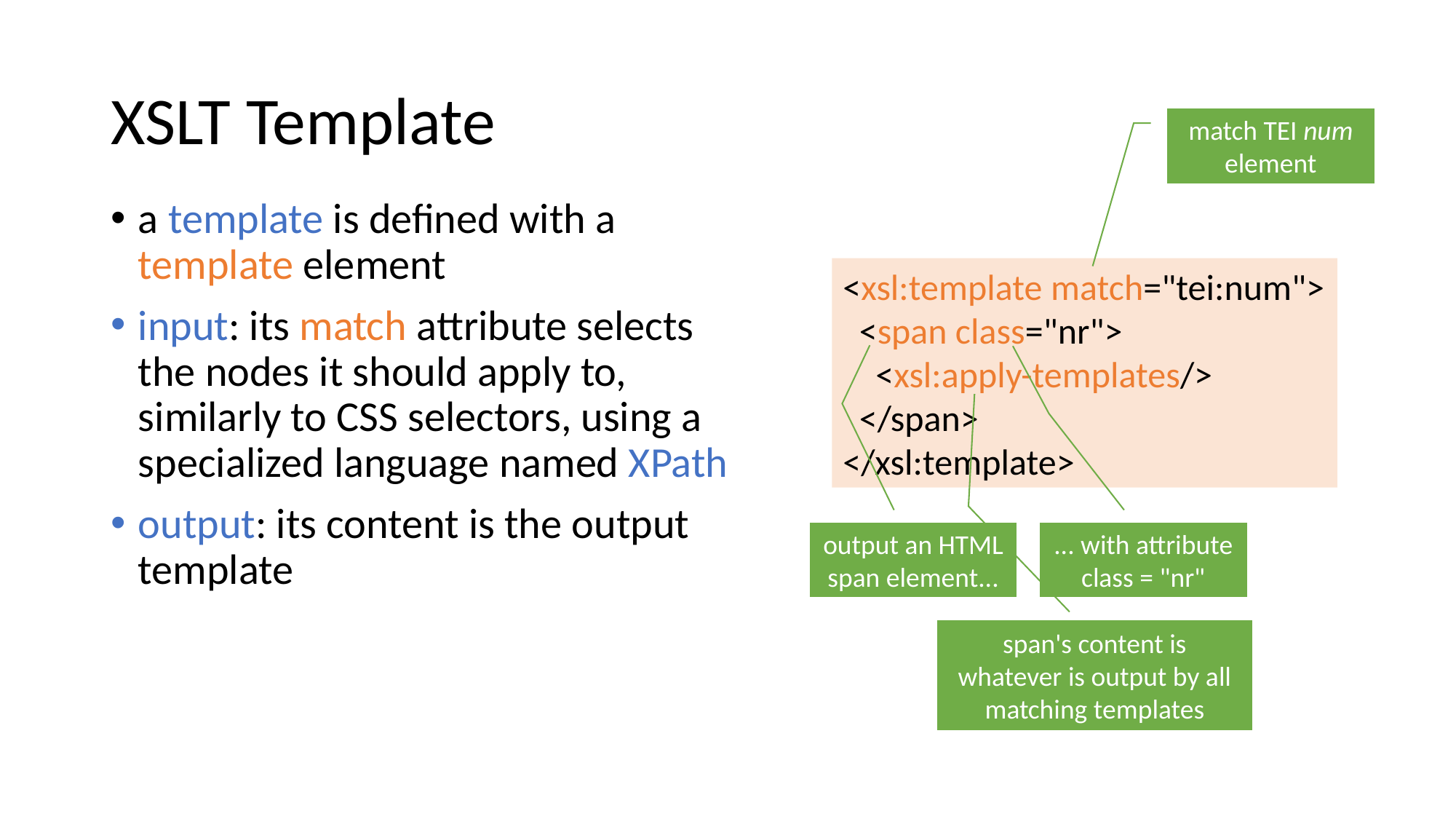

# XSLT Template
match TEI num element
a template is defined with a template element
input: its match attribute selects the nodes it should apply to, similarly to CSS selectors, using a specialized language named XPath
output: its content is the output template
<xsl:template match="tei:num">
  <span class="nr">
    <xsl:apply-templates/>
  </span>
</xsl:template>
output an HTML span element...
... with attribute class = "nr"
span's content is whatever is output by all matching templates